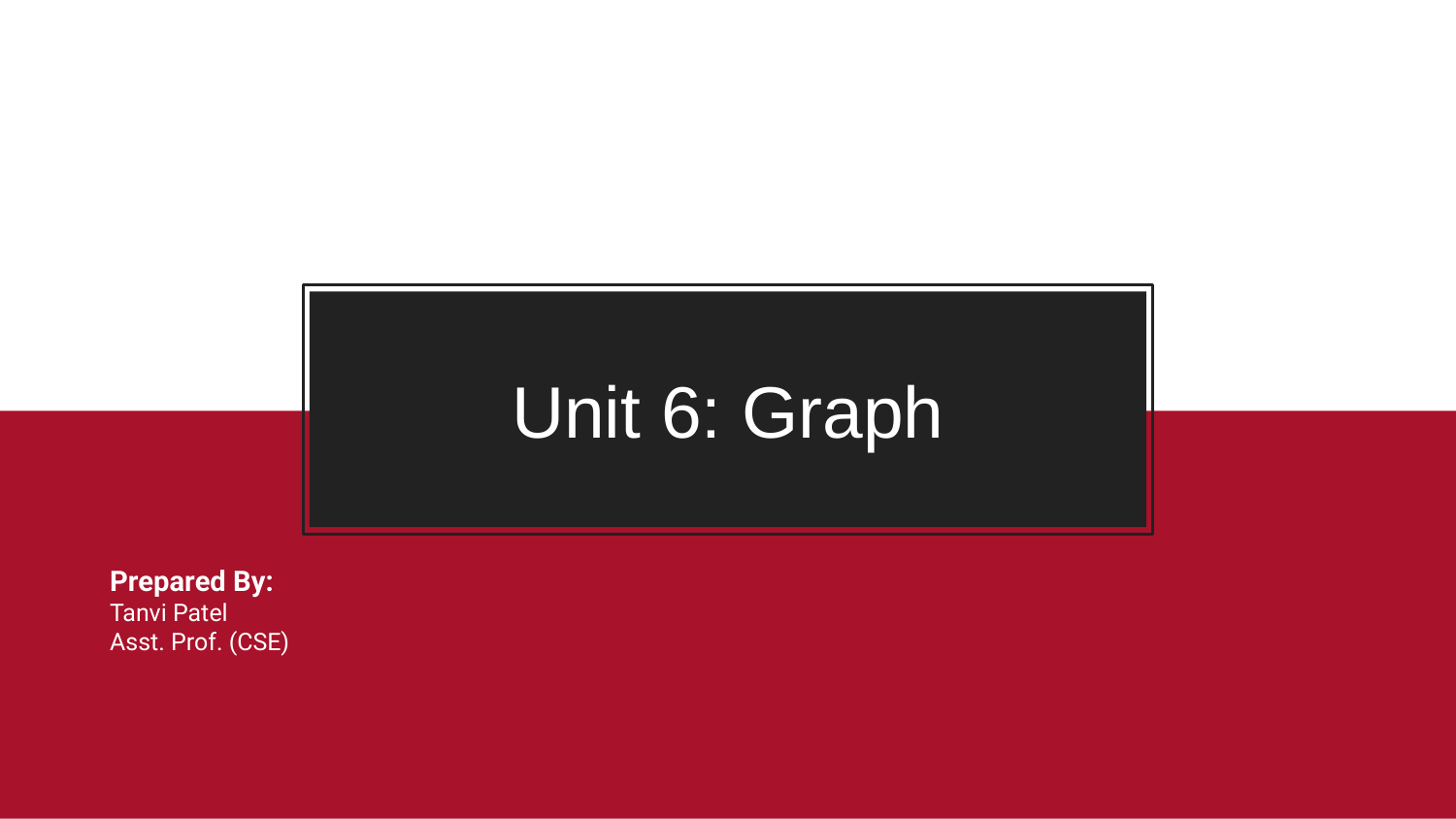

# Unit 6: Graph
Prepared By:
Tanvi Patel
Asst. Prof. (CSE)